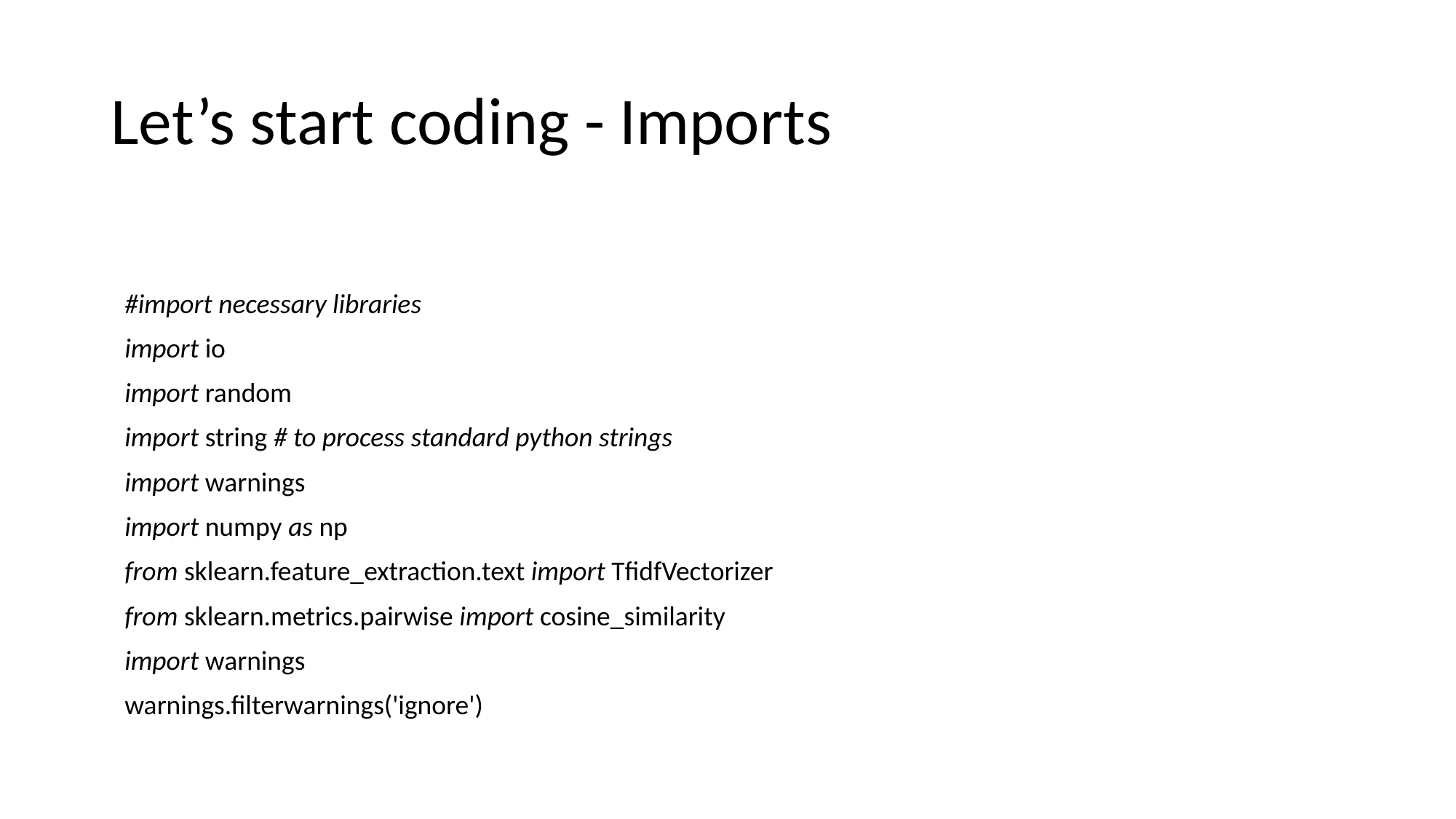

# Let’s start coding - Imports

#import necessary libraries
import io
import random
import string # to process standard python strings
import warnings
import numpy as np
from sklearn.feature_extraction.text import TfidfVectorizer
from sklearn.metrics.pairwise import cosine_similarity
import warnings
warnings.filterwarnings('ignore')